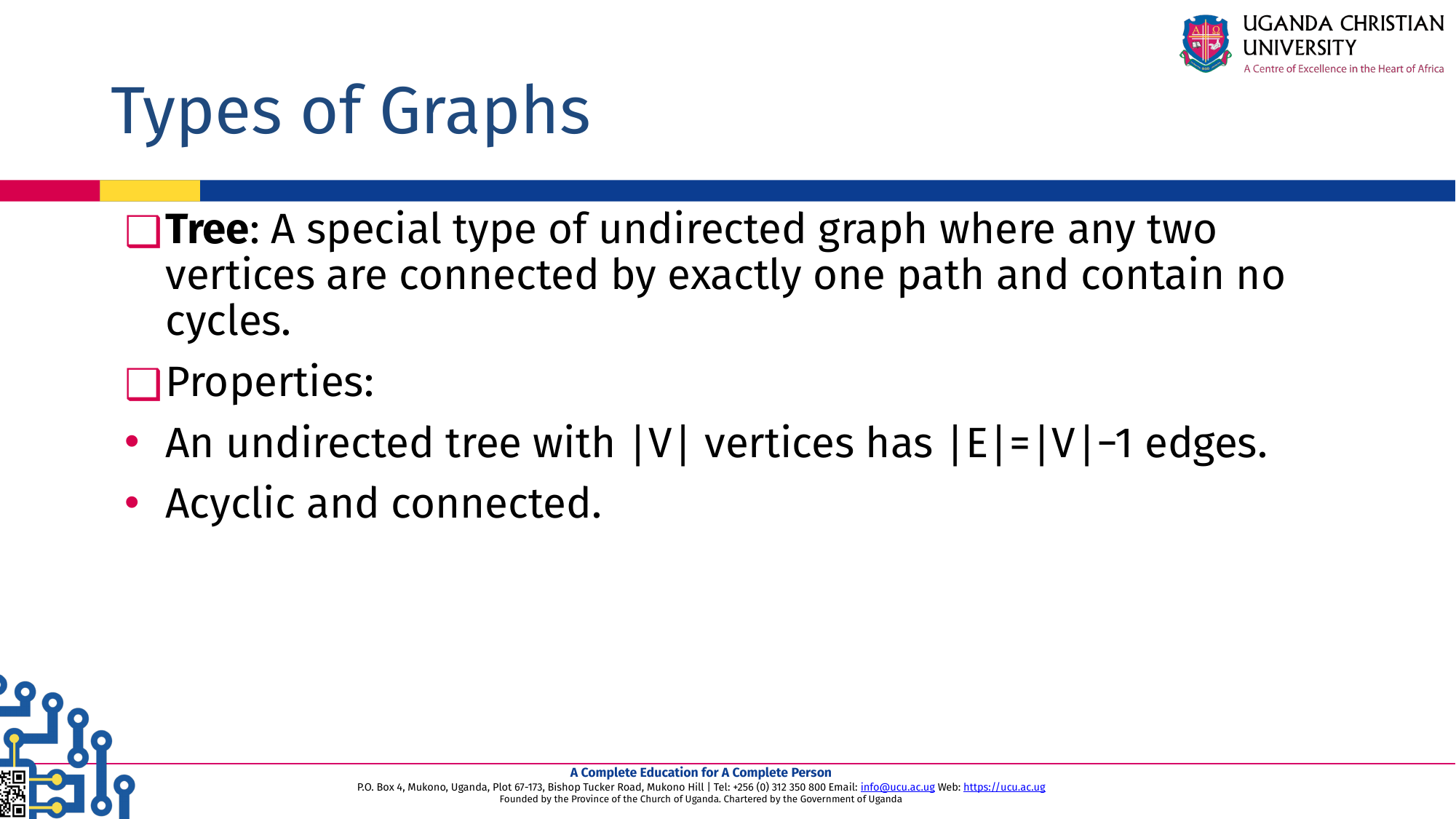

# Types of Graphs
Tree: A special type of undirected graph where any two vertices are connected by exactly one path and contain no cycles.
Properties:
An undirected tree with ∣V∣ vertices has ∣E∣=∣V∣−1 edges.
Acyclic and connected.